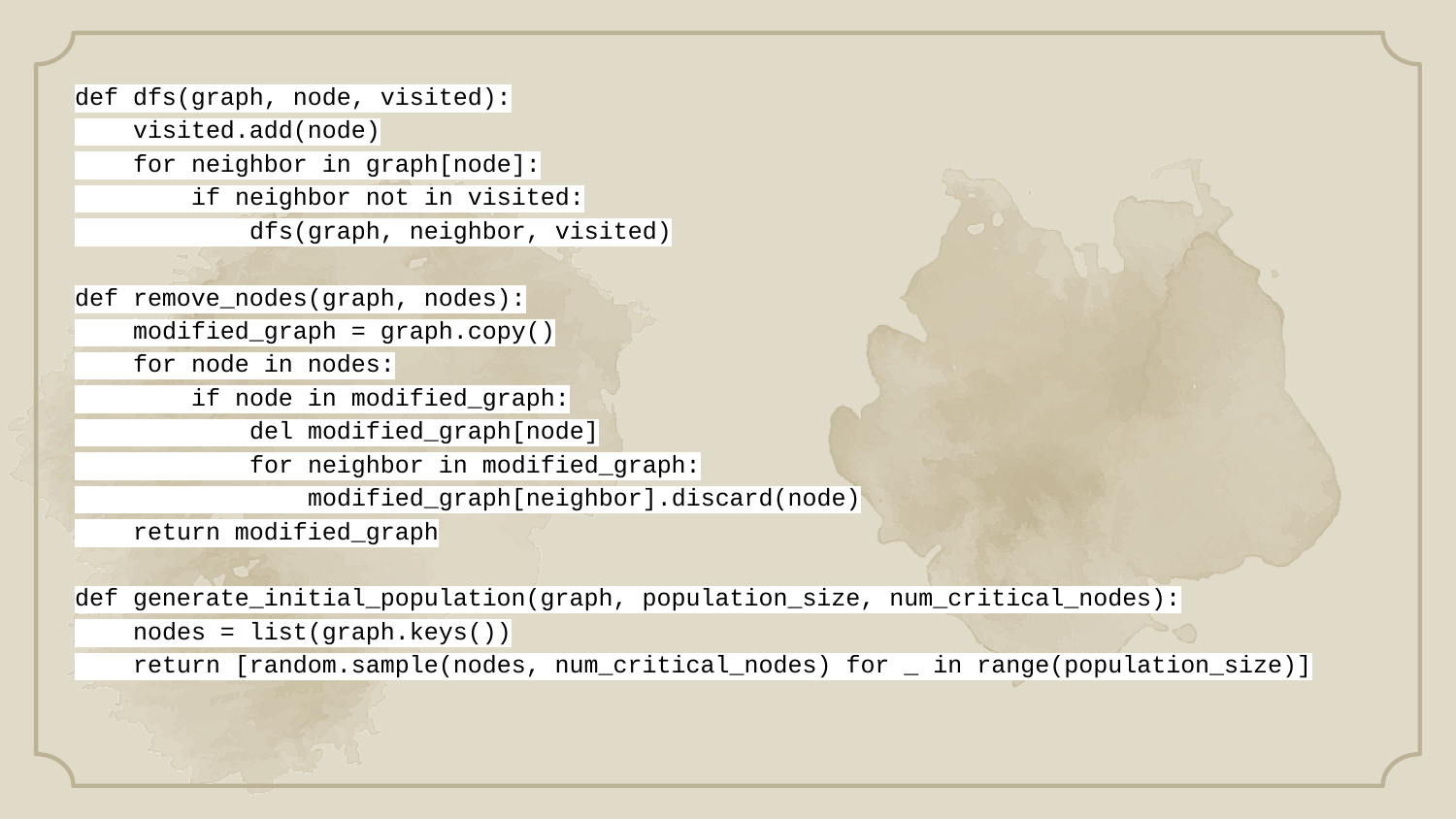

def dfs(graph, node, visited):
    visited.add(node)
    for neighbor in graph[node]:
        if neighbor not in visited:
            dfs(graph, neighbor, visited)

def remove_nodes(graph, nodes):
    modified_graph = graph.copy()
    for node in nodes:
        if node in modified_graph:
            del modified_graph[node]
            for neighbor in modified_graph:
                modified_graph[neighbor].discard(node)
    return modified_graph

def generate_initial_population(graph, population_size, num_critical_nodes):
    nodes = list(graph.keys())
    return [random.sample(nodes, num_critical_nodes) for _ in range(population_size)]